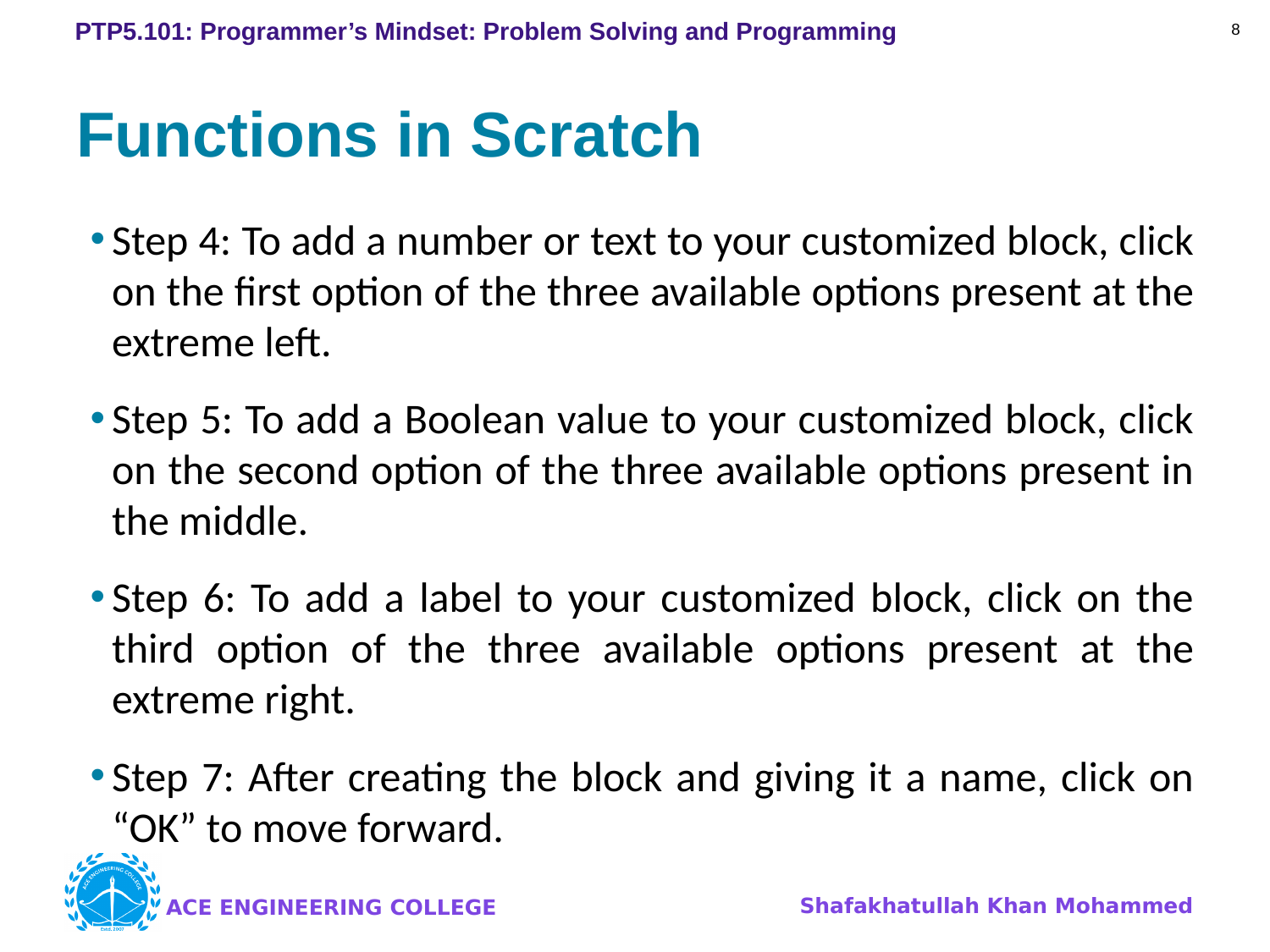

8
# Functions in Scratch
Step 4: To add a number or text to your customized block, click on the first option of the three available options present at the extreme left.
Step 5: To add a Boolean value to your customized block, click on the second option of the three available options present in the middle.
Step 6: To add a label to your customized block, click on the third option of the three available options present at the extreme right.
Step 7: After creating the block and giving it a name, click on “OK” to move forward.